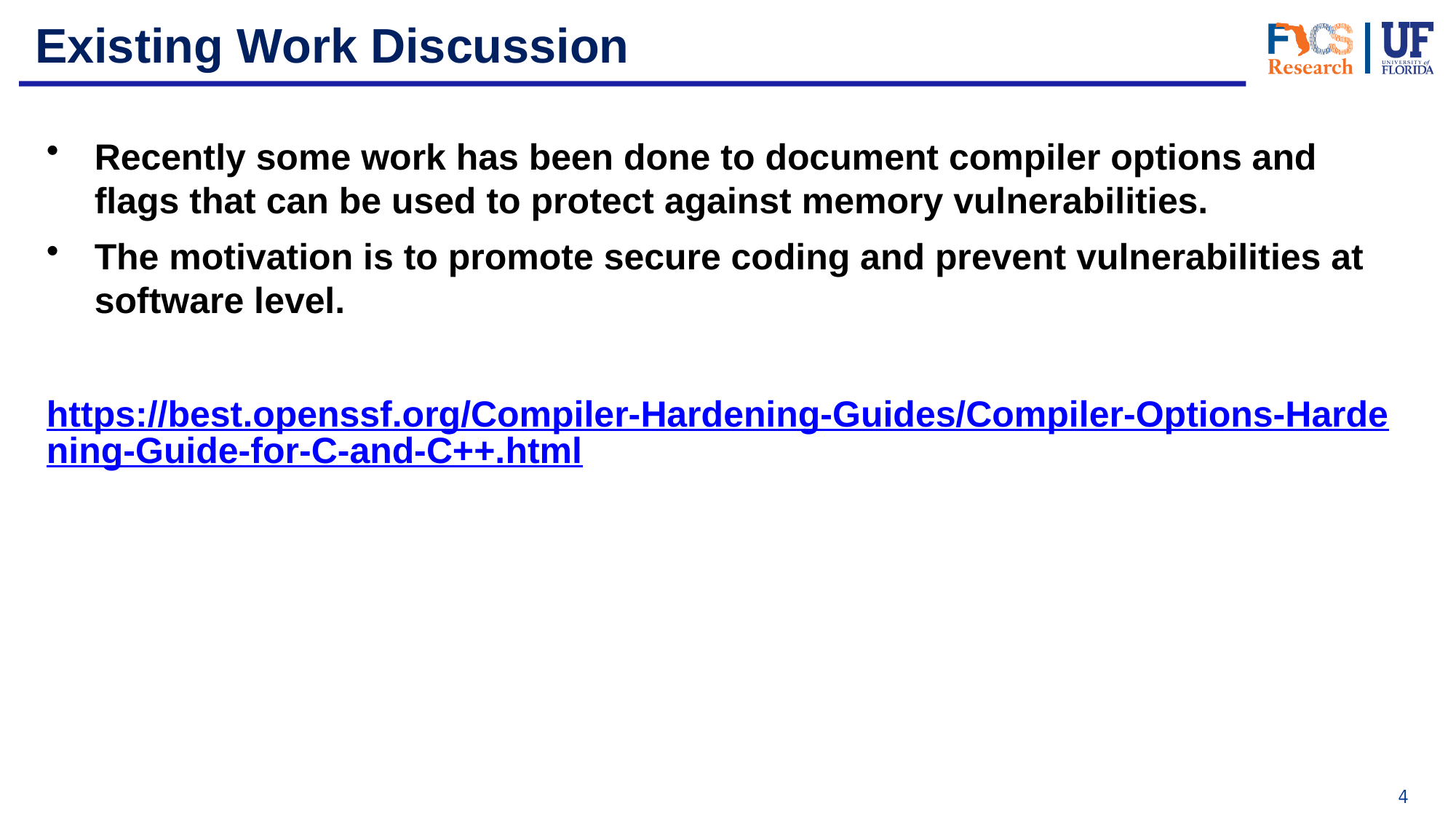

# Existing Work Discussion
Recently some work has been done to document compiler options and flags that can be used to protect against memory vulnerabilities.
The motivation is to promote secure coding and prevent vulnerabilities at software level.

https://best.openssf.org/Compiler-Hardening-Guides/Compiler-Options-Hardening-Guide-for-C-and-C++.html
4